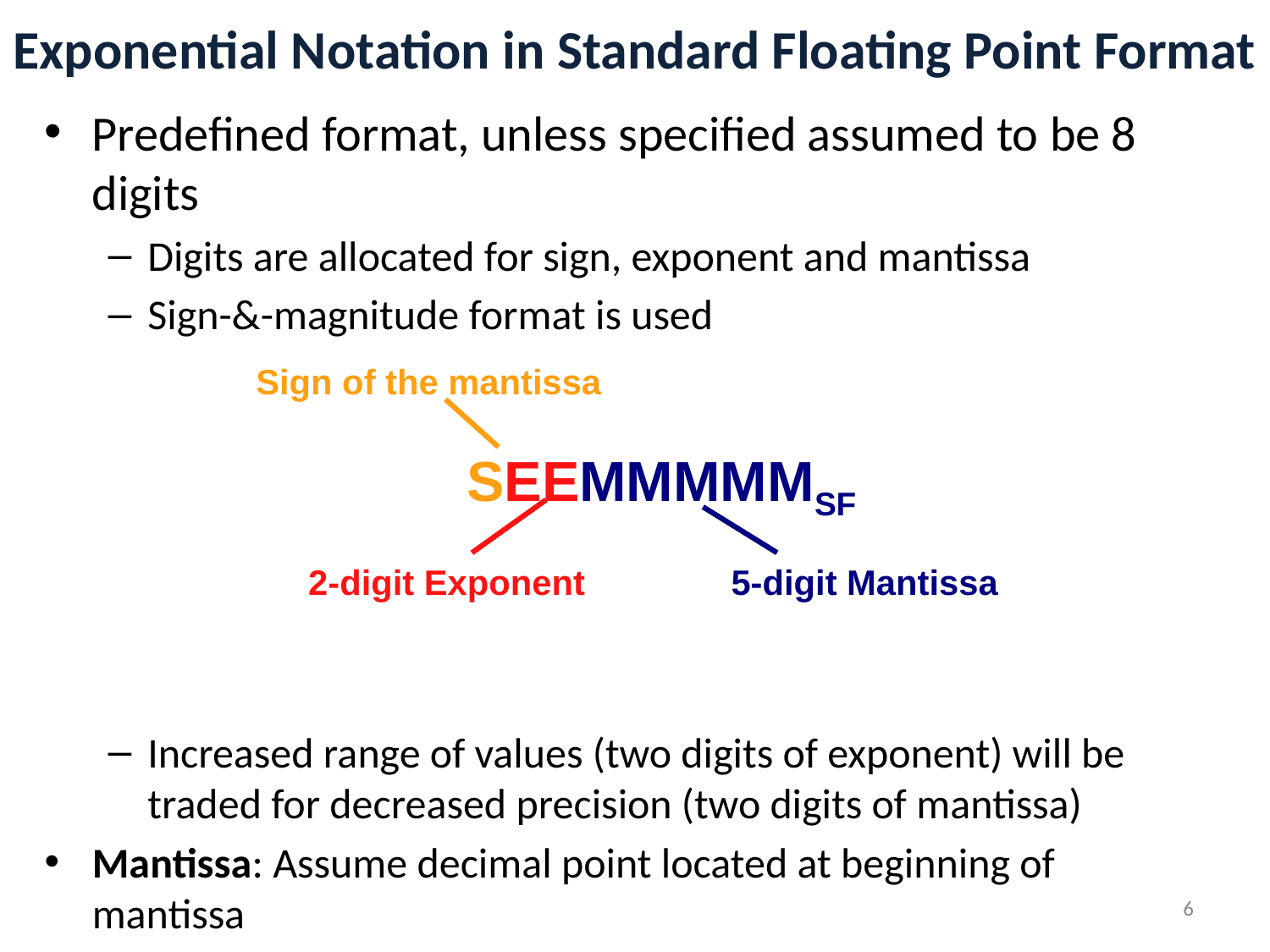

# Exponential Notation in Standard Floating Point Format
Predefined format, unless specified assumed to be 8 digits
Digits are allocated for sign, exponent and mantissa
Sign-&-magnitude format is used

Increased range of values (two digits of exponent) will be traded for decreased precision (two digits of mantissa)
Mantissa: Assume decimal point located at beginning of mantissa
Sign: 0 represents +, 5 represents -
| Sign of the mantissa |  |
| --- | --- |
| SEEMMMMMSF |  |
| 2-digit Exponent | 5-digit Mantissa |

6